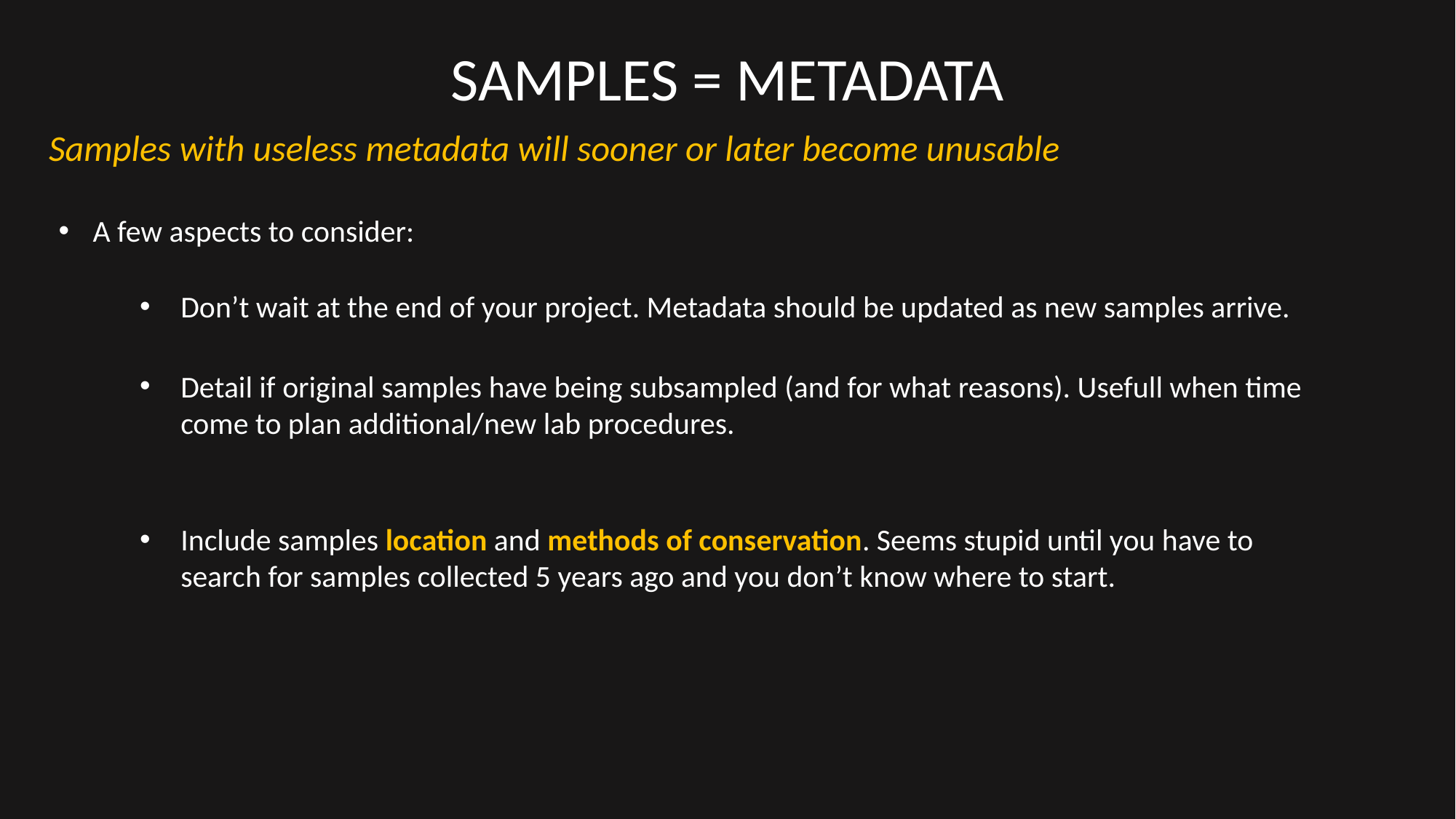

SAMPLES = METADATA
Samples with useless metadata will sooner or later become unusable
A few aspects to consider:
Don’t wait at the end of your project. Metadata should be updated as new samples arrive.
Detail if original samples have being subsampled (and for what reasons). Usefull when time come to plan additional/new lab procedures.
Include samples location and methods of conservation. Seems stupid until you have to search for samples collected 5 years ago and you don’t know where to start.